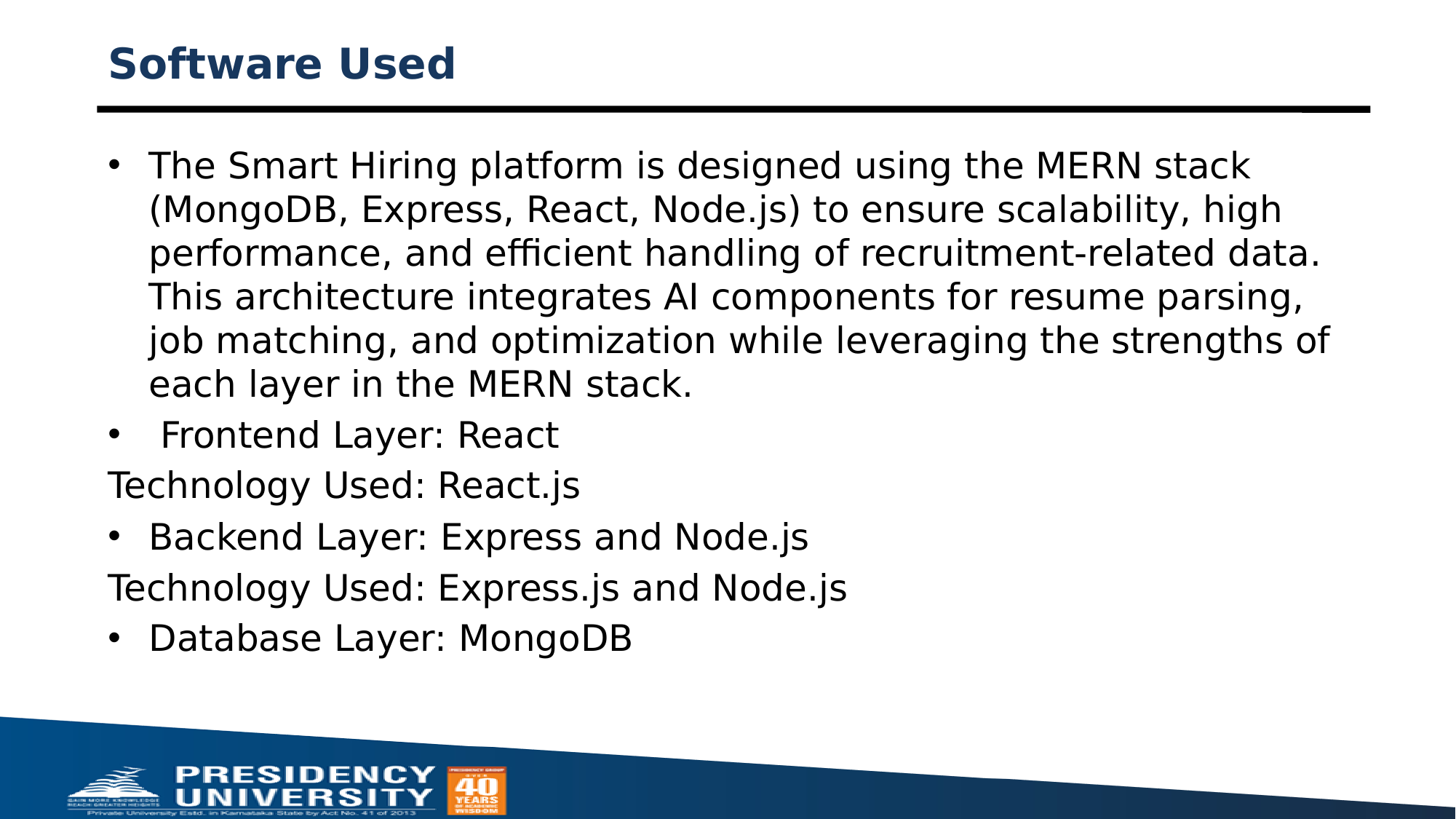

# Software Used
The Smart Hiring platform is designed using the MERN stack (MongoDB, Express, React, Node.js) to ensure scalability, high performance, and efficient handling of recruitment-related data. This architecture integrates AI components for resume parsing, job matching, and optimization while leveraging the strengths of each layer in the MERN stack.
 Frontend Layer: React
Technology Used: React.js
Backend Layer: Express and Node.js
Technology Used: Express.js and Node.js
Database Layer: MongoDB